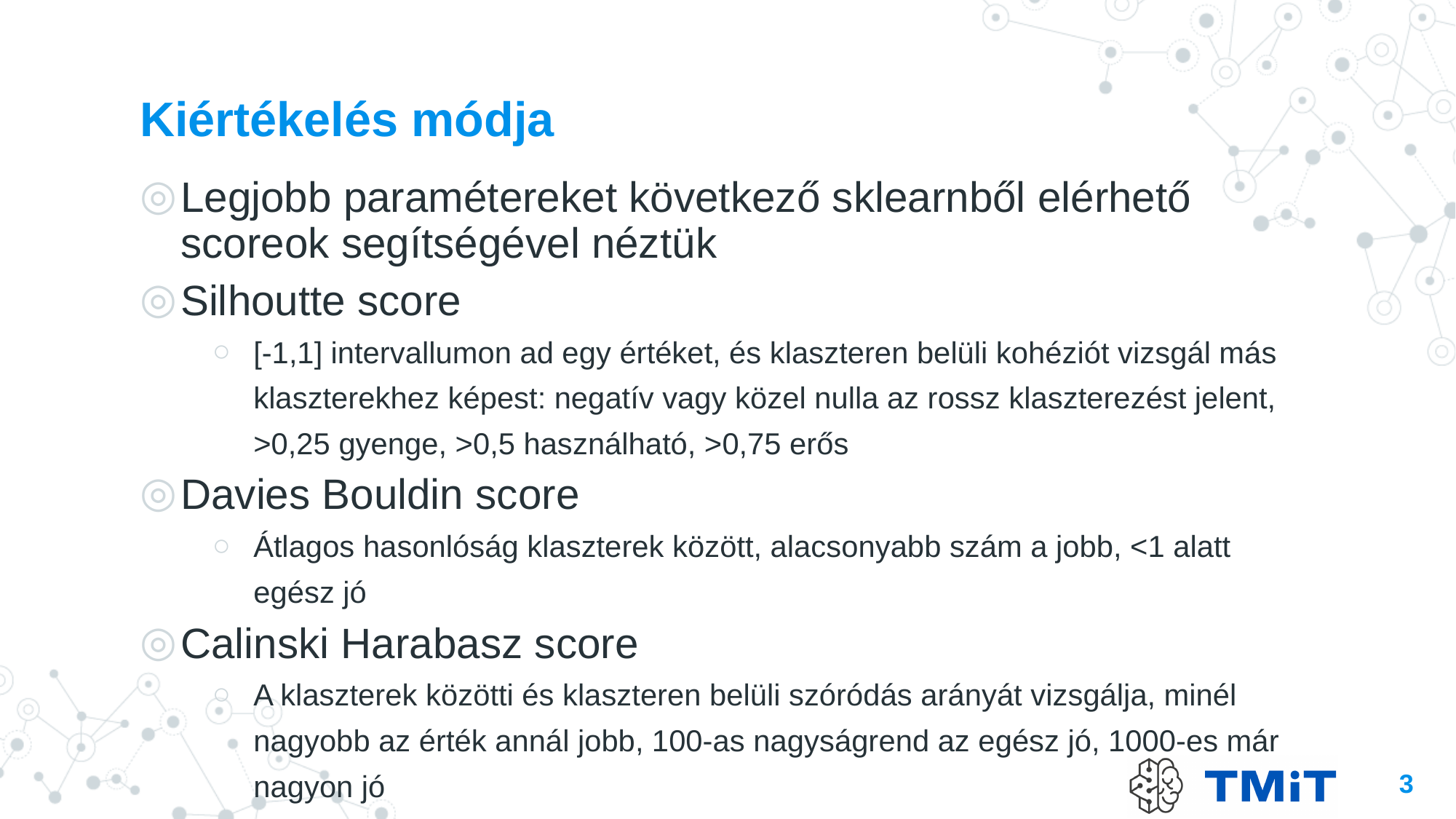

# Kiértékelés módja
Legjobb paramétereket következő sklearnből elérhető scoreok segítségével néztük
Silhoutte score
[-1,1] intervallumon ad egy értéket, és klaszteren belüli kohéziót vizsgál más klaszterekhez képest: negatív vagy közel nulla az rossz klaszterezést jelent, >0,25 gyenge, >0,5 használható, >0,75 erős
Davies Bouldin score
Átlagos hasonlóság klaszterek között, alacsonyabb szám a jobb, <1 alatt egész jó
Calinski Harabasz score
A klaszterek közötti és klaszteren belüli szóródás arányát vizsgálja, minél nagyobb az érték annál jobb, 100-as nagyságrend az egész jó, 1000-es már nagyon jó

3